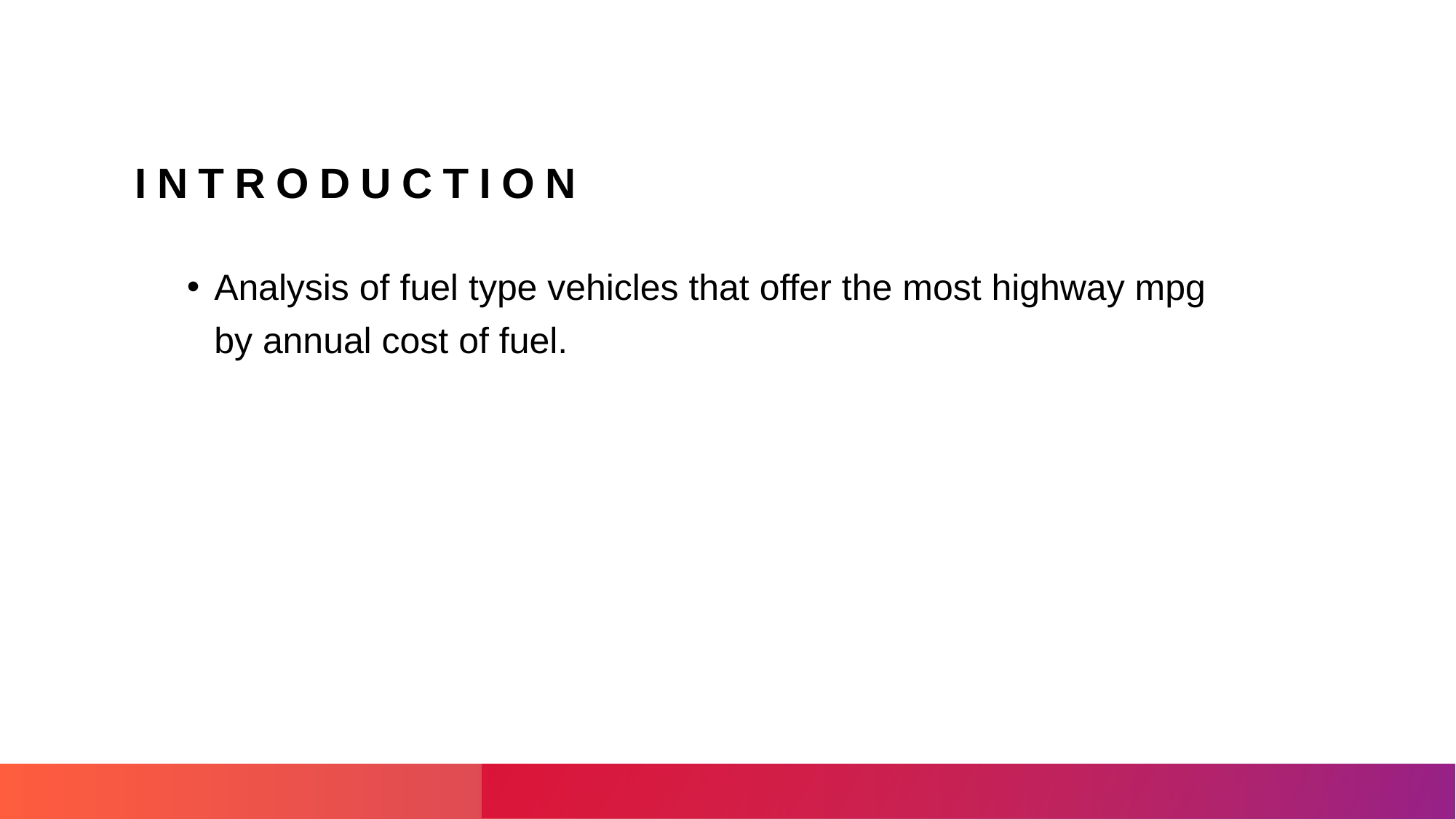

Introduction
Analysis of fuel type vehicles that offer the most highway mpg by annual cost of fuel.